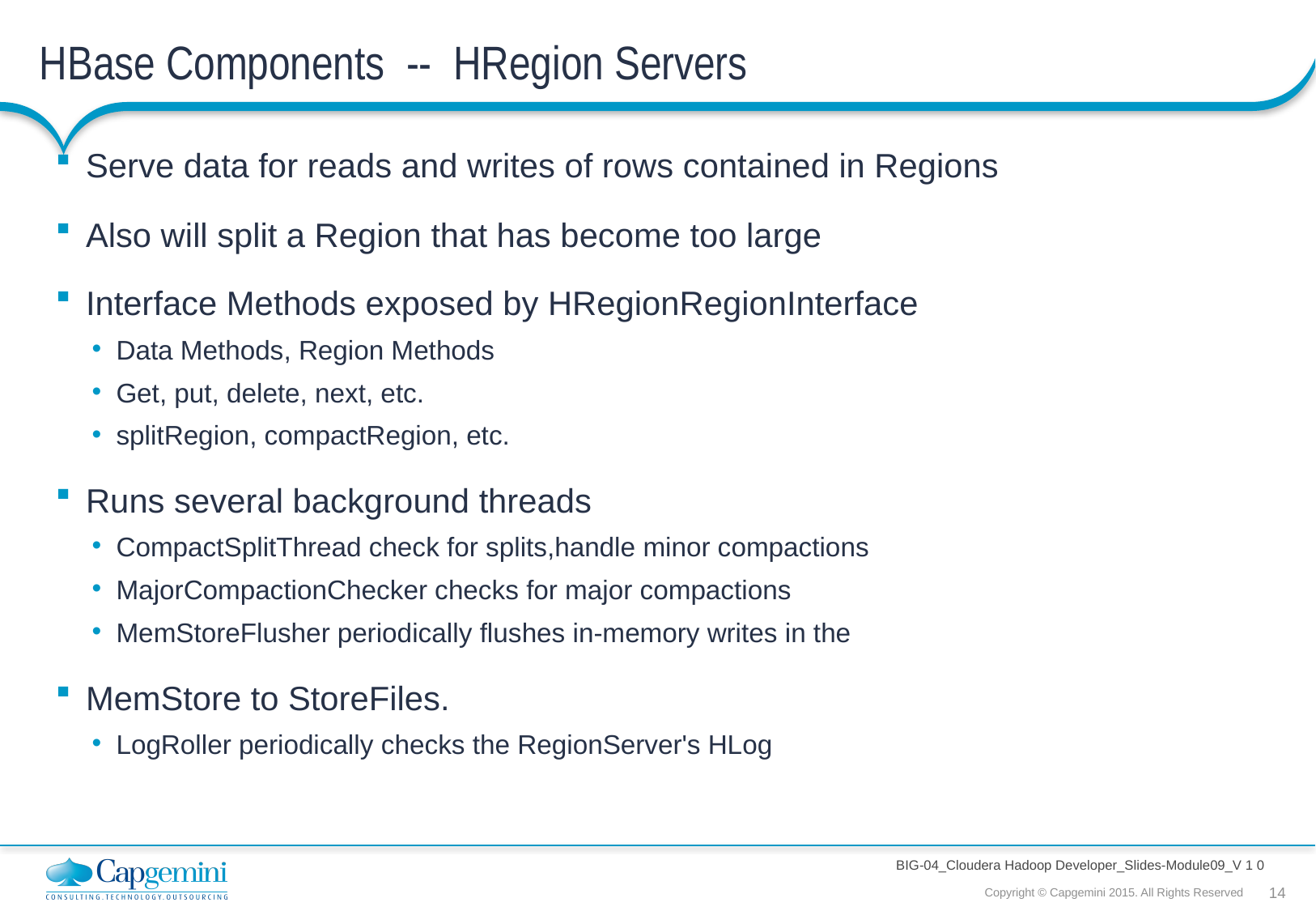

# HBase Components  --  HRegion Servers
Serve data for reads and writes of rows contained in Regions
Also will split a Region that has become too large
Interface Methods exposed by HRegionRegionInterface
Data Methods, Region Methods
Get, put, delete, next, etc.
splitRegion, compactRegion, etc.
Runs several background threads
CompactSplitThread check for splits,handle minor compactions
MajorCompactionChecker checks for major compactions
MemStoreFlusher periodically flushes in-memory writes in the
MemStore to StoreFiles.
LogRoller periodically checks the RegionServer's HLog